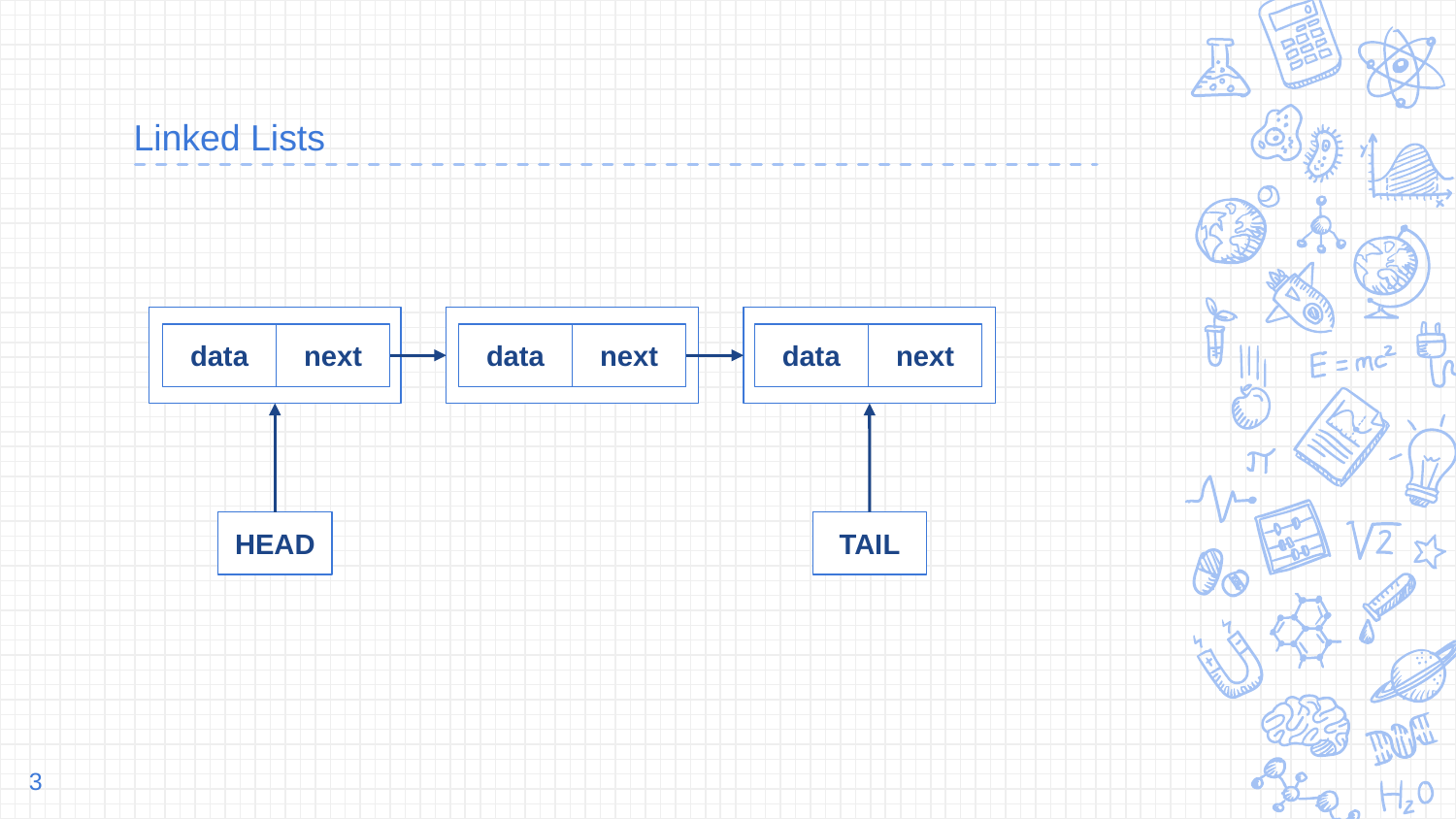

# Linked Lists

data
next
data
next
data
next
HEAD
TAIL
3